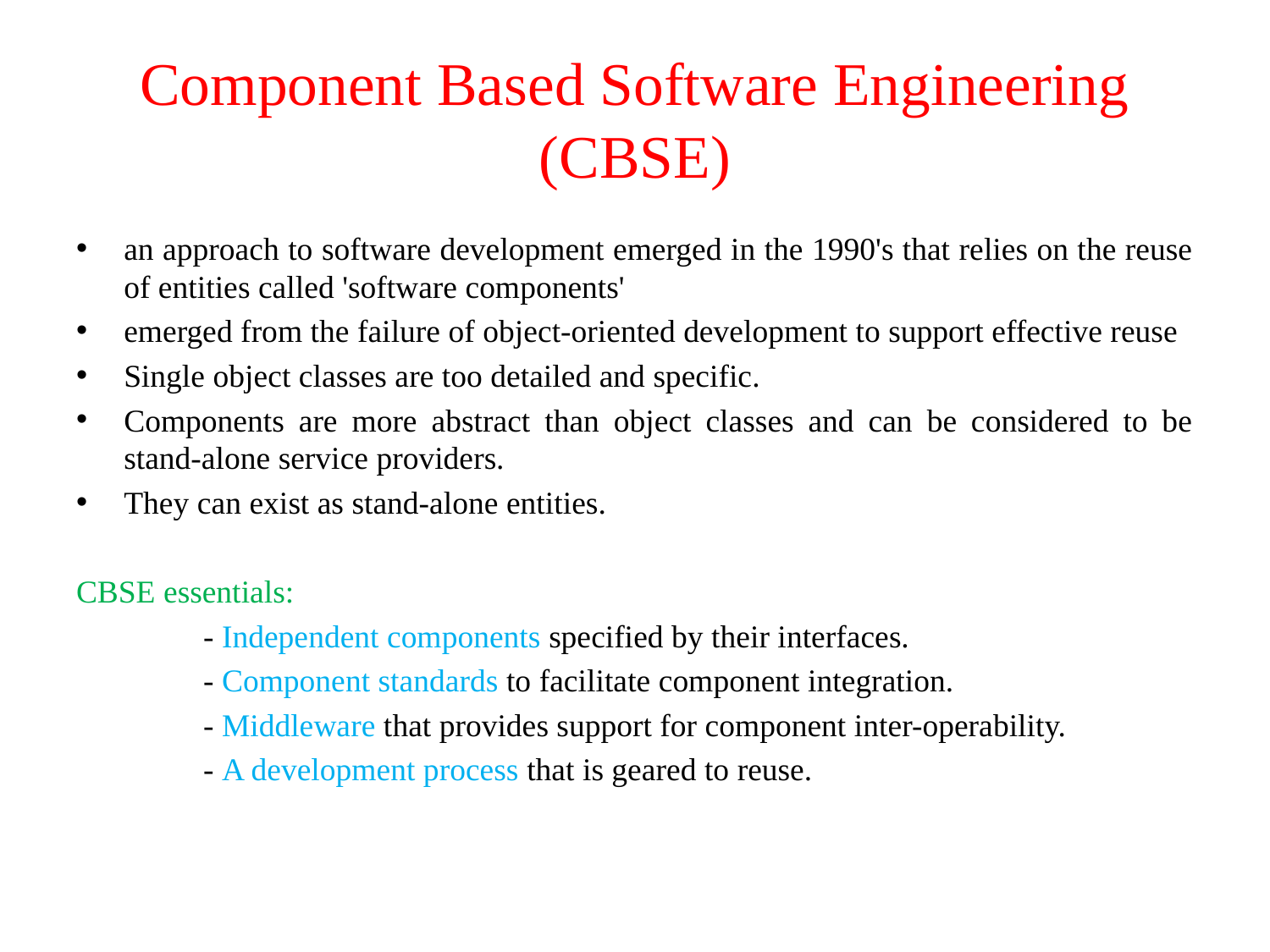

# Component Based Software Engineering (CBSE)
an approach to software development emerged in the 1990's that relies on the reuse of entities called 'software components'
emerged from the failure of object-oriented development to support effective reuse
Single object classes are too detailed and specific.
Components are more abstract than object classes and can be considered to be stand-alone service providers.
They can exist as stand-alone entities.

CBSE essentials:
	- Independent components specified by their interfaces.
	- Component standards to facilitate component integration.
	- Middleware that provides support for component inter-operability.
	- A development process that is geared to reuse.